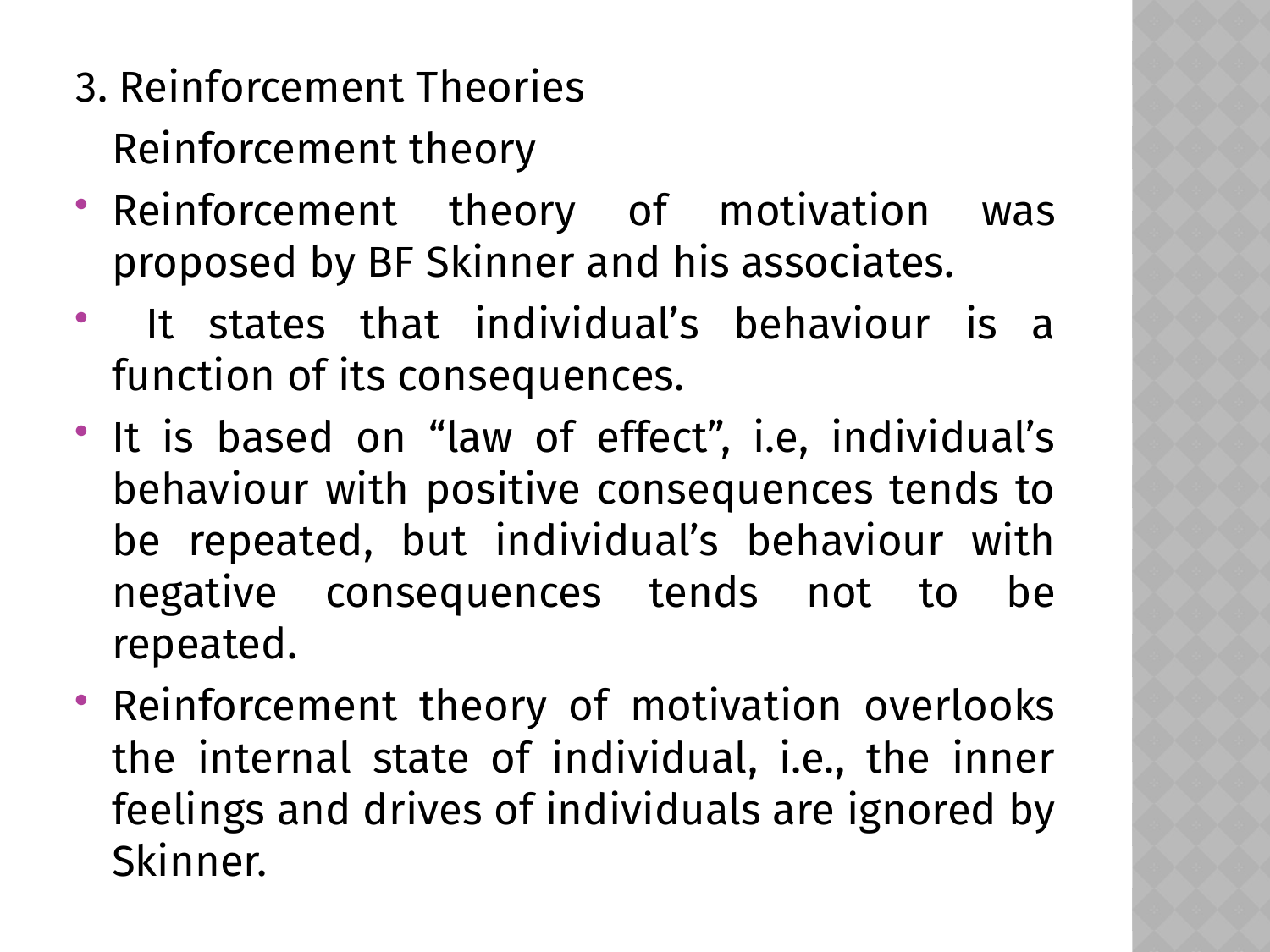

3. Reinforcement Theories
	Reinforcement theory
Reinforcement theory of motivation was proposed by BF Skinner and his associates.
 It states that individual’s behaviour is a function of its consequences.
It is based on “law of effect”, i.e, individual’s behaviour with positive consequences tends to be repeated, but individual’s behaviour with negative consequences tends not to be repeated.
Reinforcement theory of motivation overlooks the internal state of individual, i.e., the inner feelings and drives of individuals are ignored by Skinner.